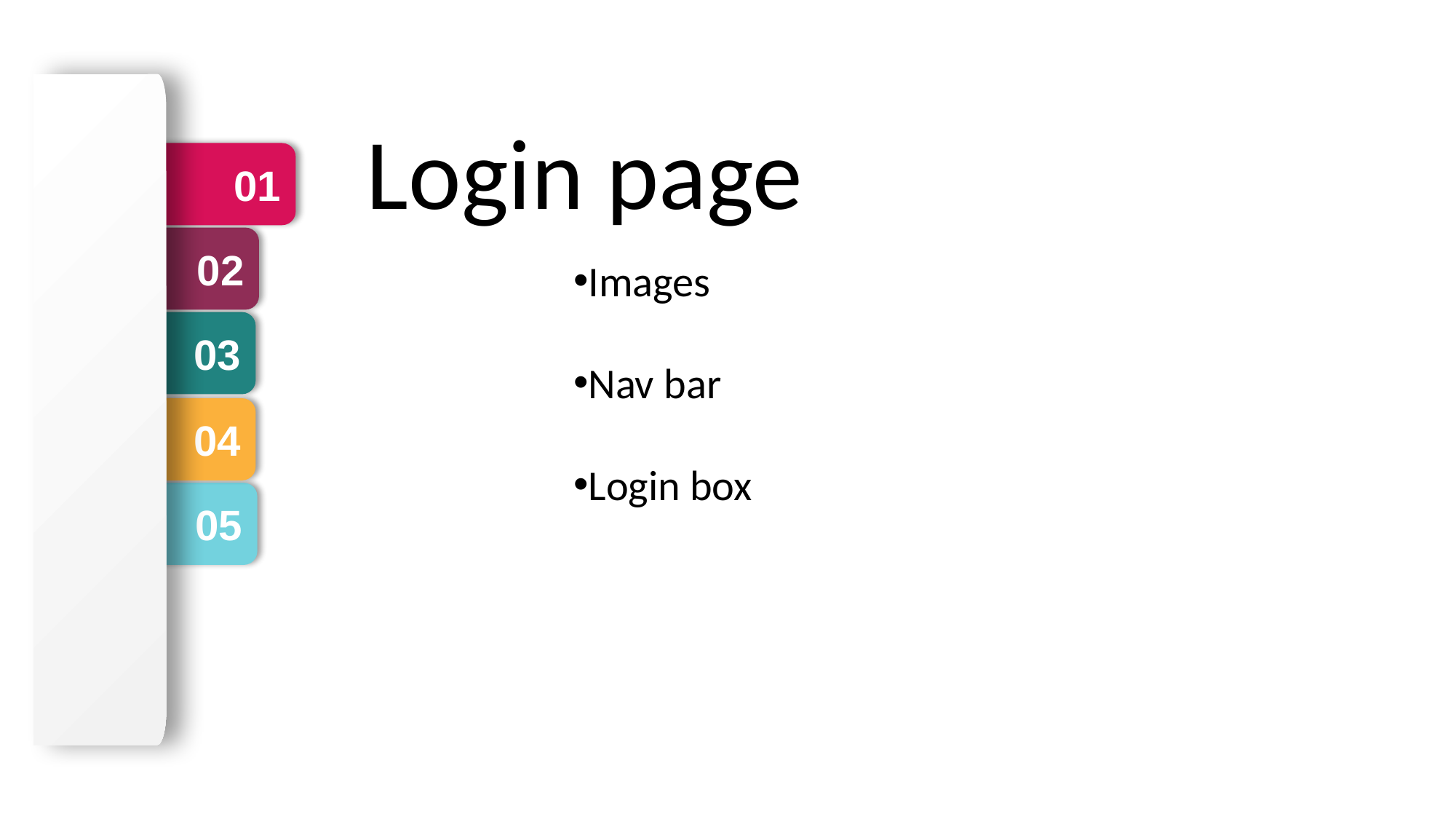

Login page
01

Images

Nav bar

Login box
02
03
04
05